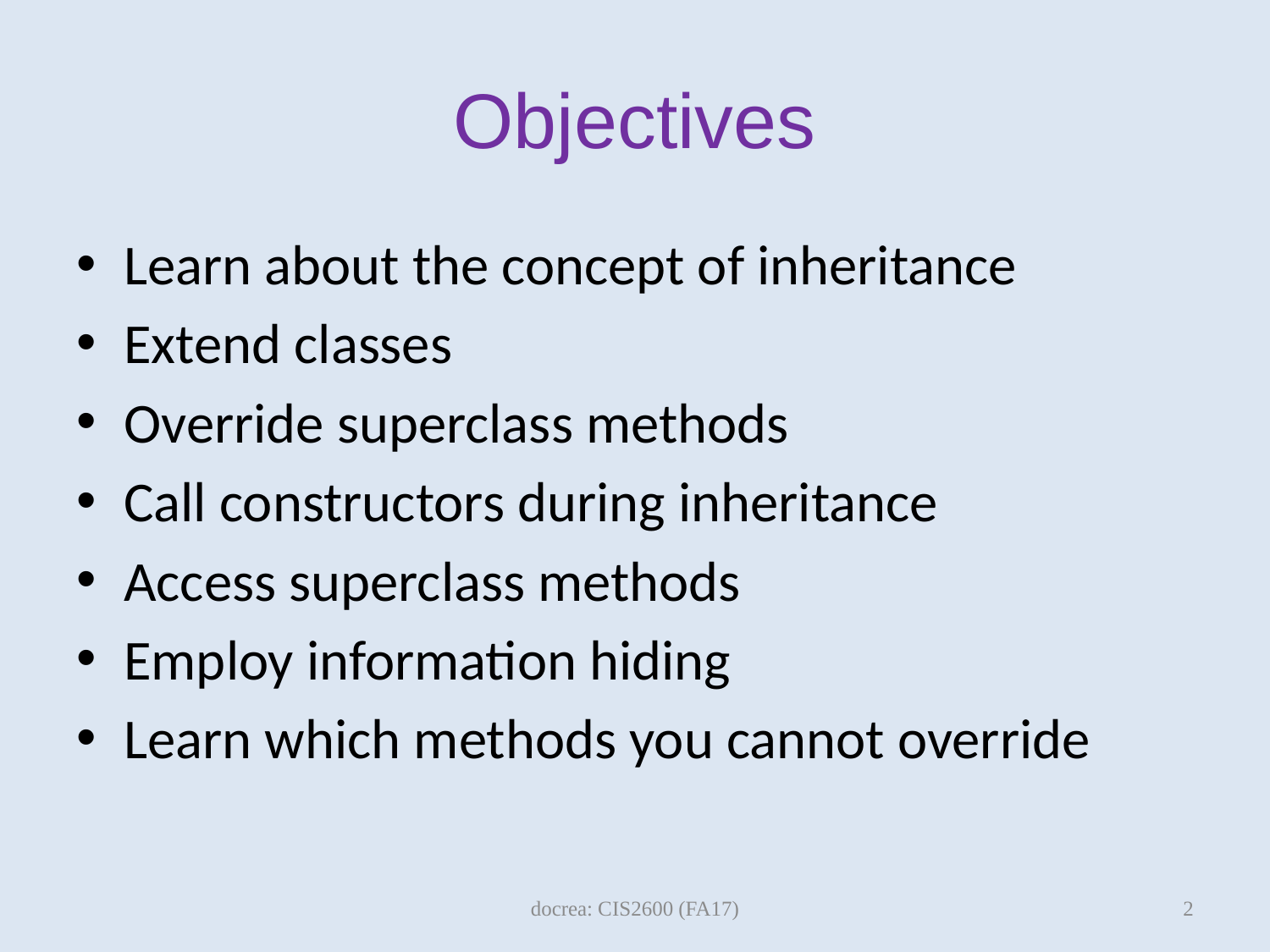

# Objectives
Learn about the concept of inheritance
Extend classes
Override superclass methods
Call constructors during inheritance
Access superclass methods
Employ information hiding
Learn which methods you cannot override

2
docrea: CIS2600 (FA17)